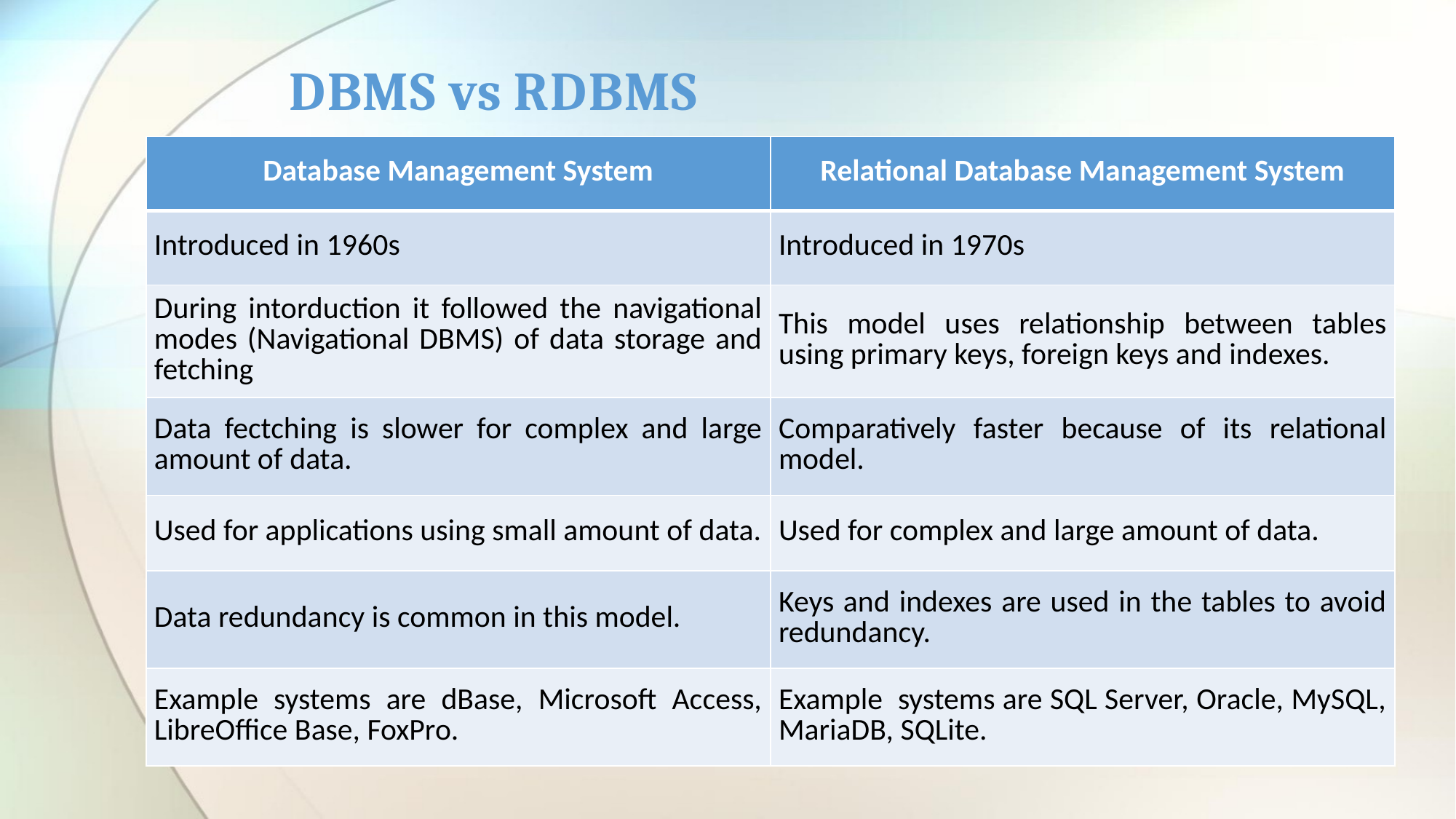

# DBMS vs RDBMS
| Database Management System | Relational Database Management System |
| --- | --- |
| Introduced in 1960s | Introduced in 1970s |
| During intorduction it followed the navigational modes (Navigational DBMS) of data storage and fetching | This model uses relationship between tables using primary keys, foreign keys and indexes. |
| Data fectching is slower for complex and large amount of data. | Comparatively faster because of its relational model. |
| Used for applications using small amount of data. | Used for complex and large amount of data. |
| Data redundancy is common in this model. | Keys and indexes are used in the tables to avoid redundancy. |
| Example systems are dBase, Microsoft Access, LibreOffice Base, FoxPro. | Example systems are SQL Server, Oracle, MySQL, MariaDB, SQLite. |